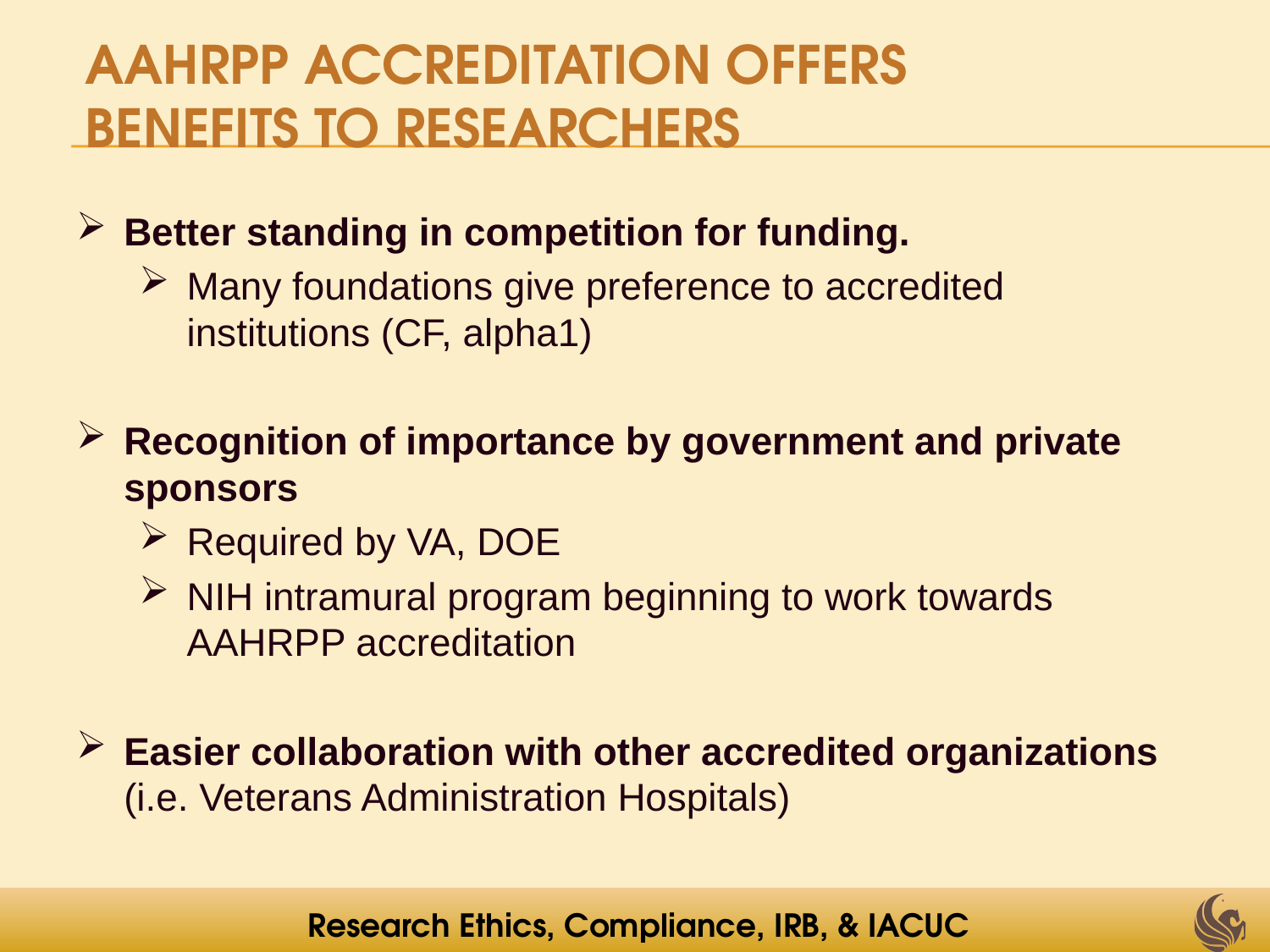

# AAHRPP accreditation offers benefits to researchers
Better standing in competition for funding.
Many foundations give preference to accredited institutions (CF, alpha1)

Recognition of importance by government and private sponsors
Required by VA, DOE
NIH intramural program beginning to work towards AAHRPP accreditation

Easier collaboration with other accredited organizations (i.e. Veterans Administration Hospitals)

Research Ethics, Compliance, IRB, & IACUC